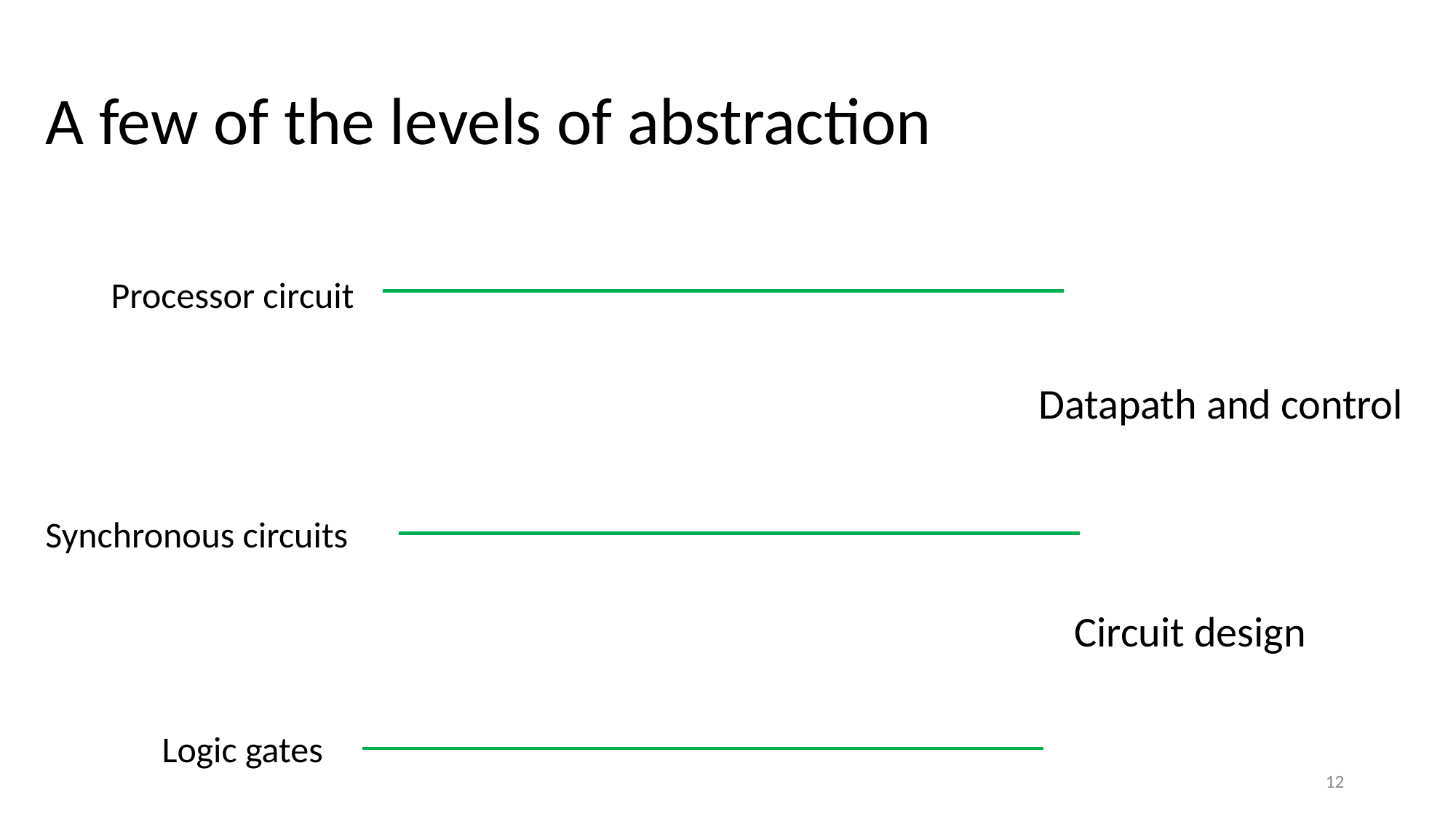

# A few of the levels of abstraction
Processor circuit
Datapath and control
Synchronous circuits
Circuit design
Logic gates
12